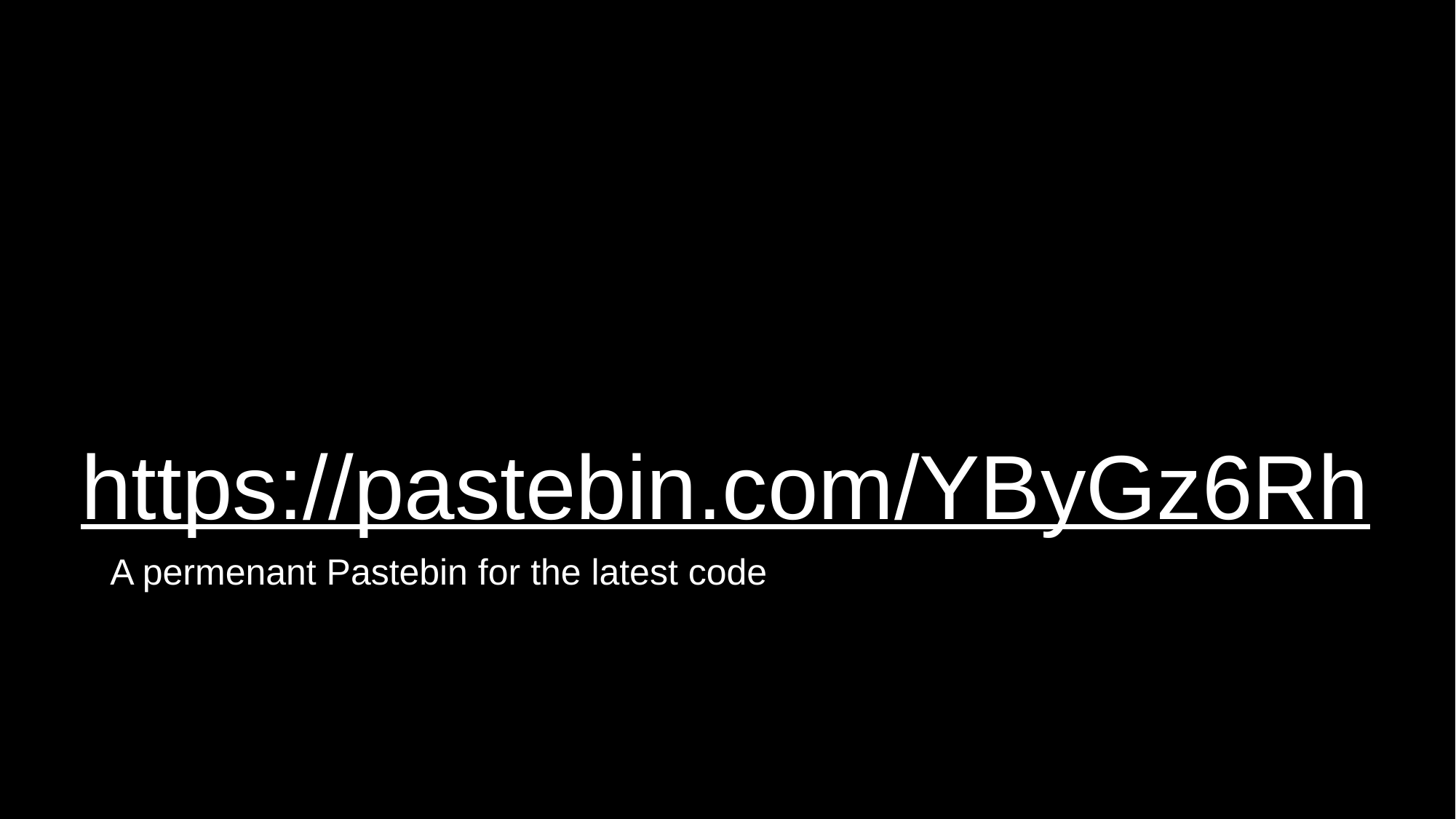

# https://pastebin.com/YByGz6Rh
A permenant Pastebin for the latest code